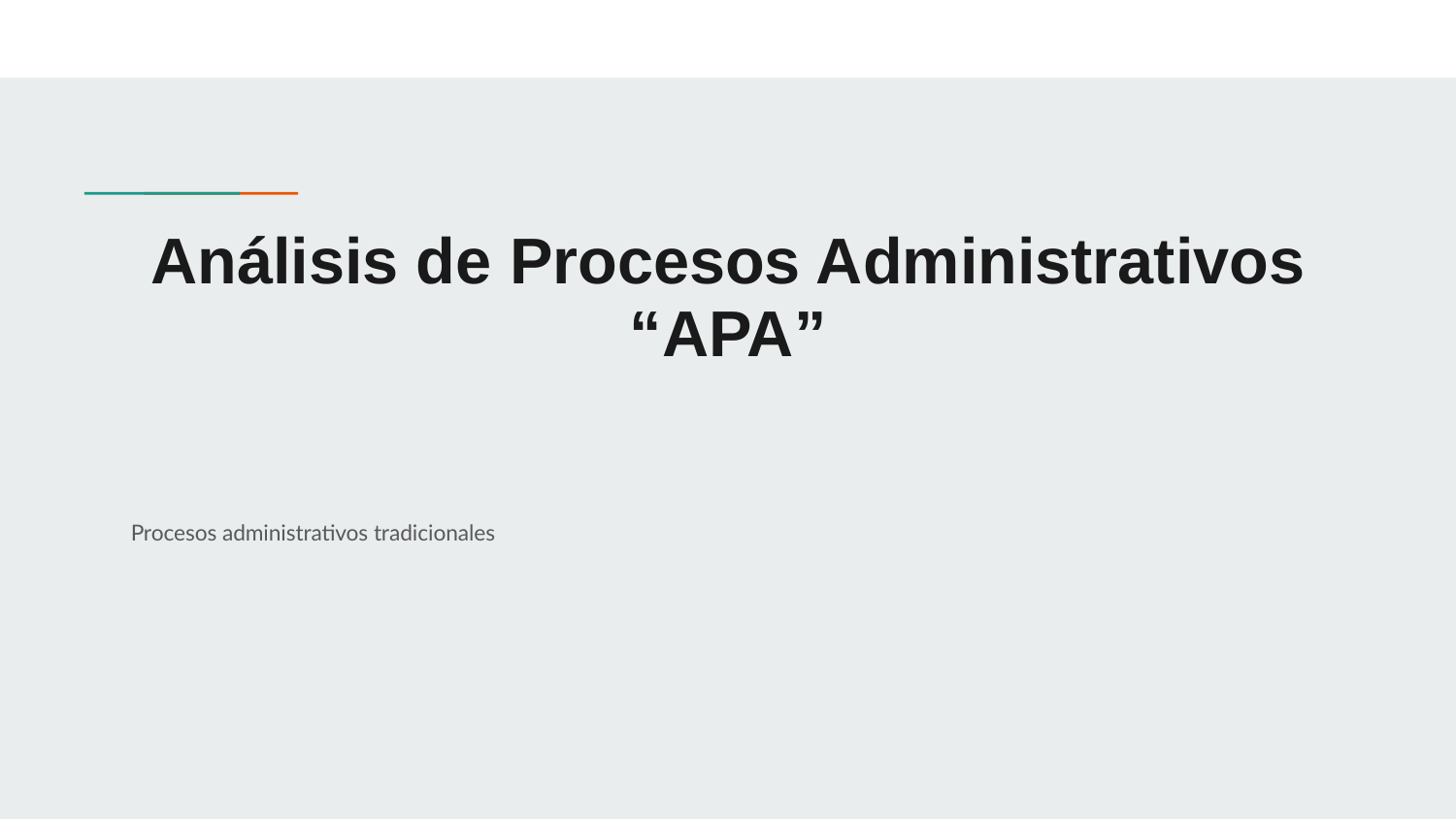

# Análisis de Procesos Administrativos “APA”
Procesos administrativos tradicionales